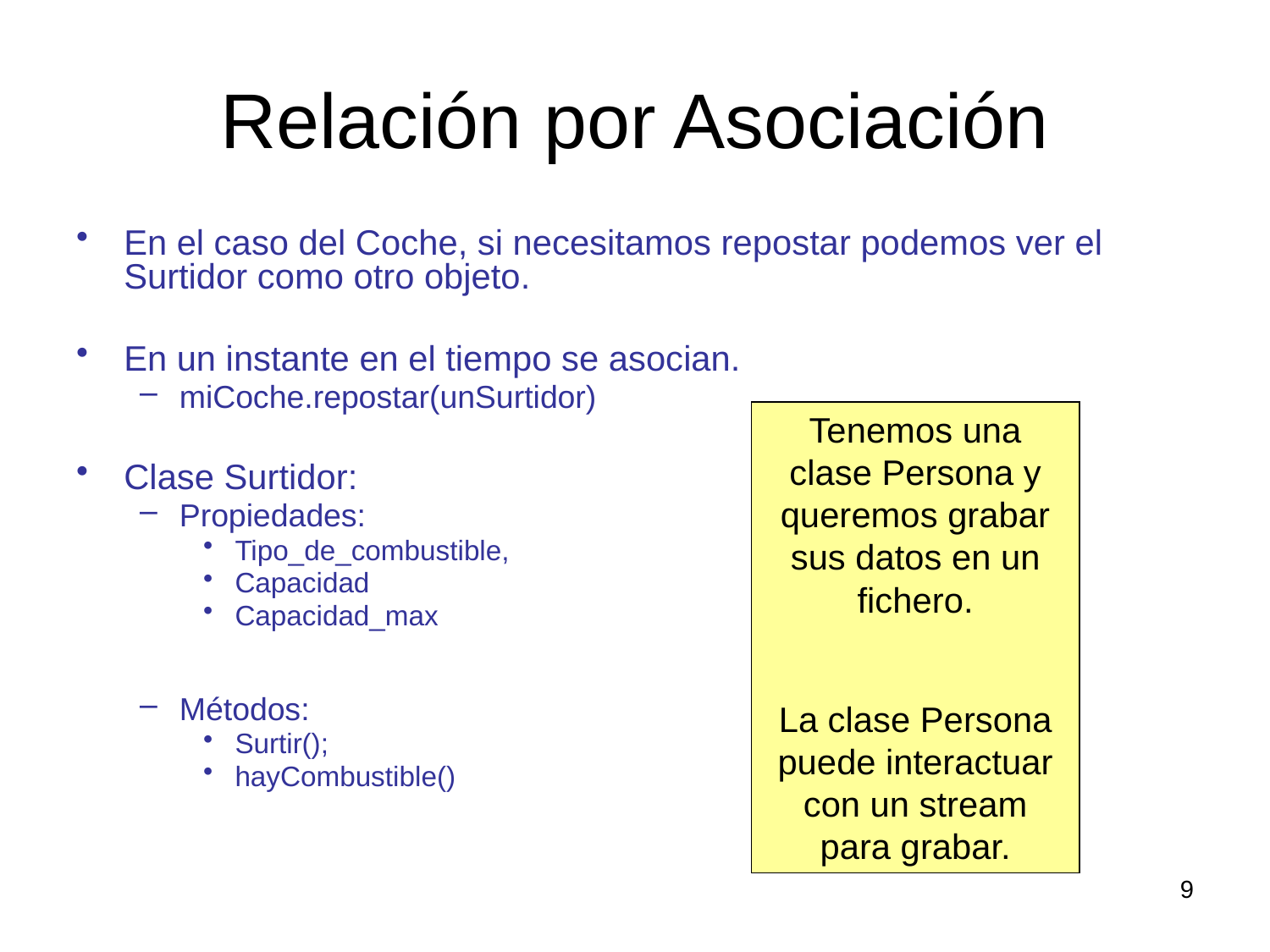

# Relación por Asociación
En el caso del Coche, si necesitamos repostar podemos ver el Surtidor como otro objeto.

En un instante en el tiempo se asocian.
miCoche.repostar(unSurtidor)

Clase Surtidor:
Propiedades:
Tipo_de_combustible,
Capacidad
Capacidad_max

Métodos:
Surtir();
hayCombustible()

Tenemos una clase Persona y queremos grabar sus datos en un fichero.

La clase Persona puede interactuar con un stream para grabar.
9